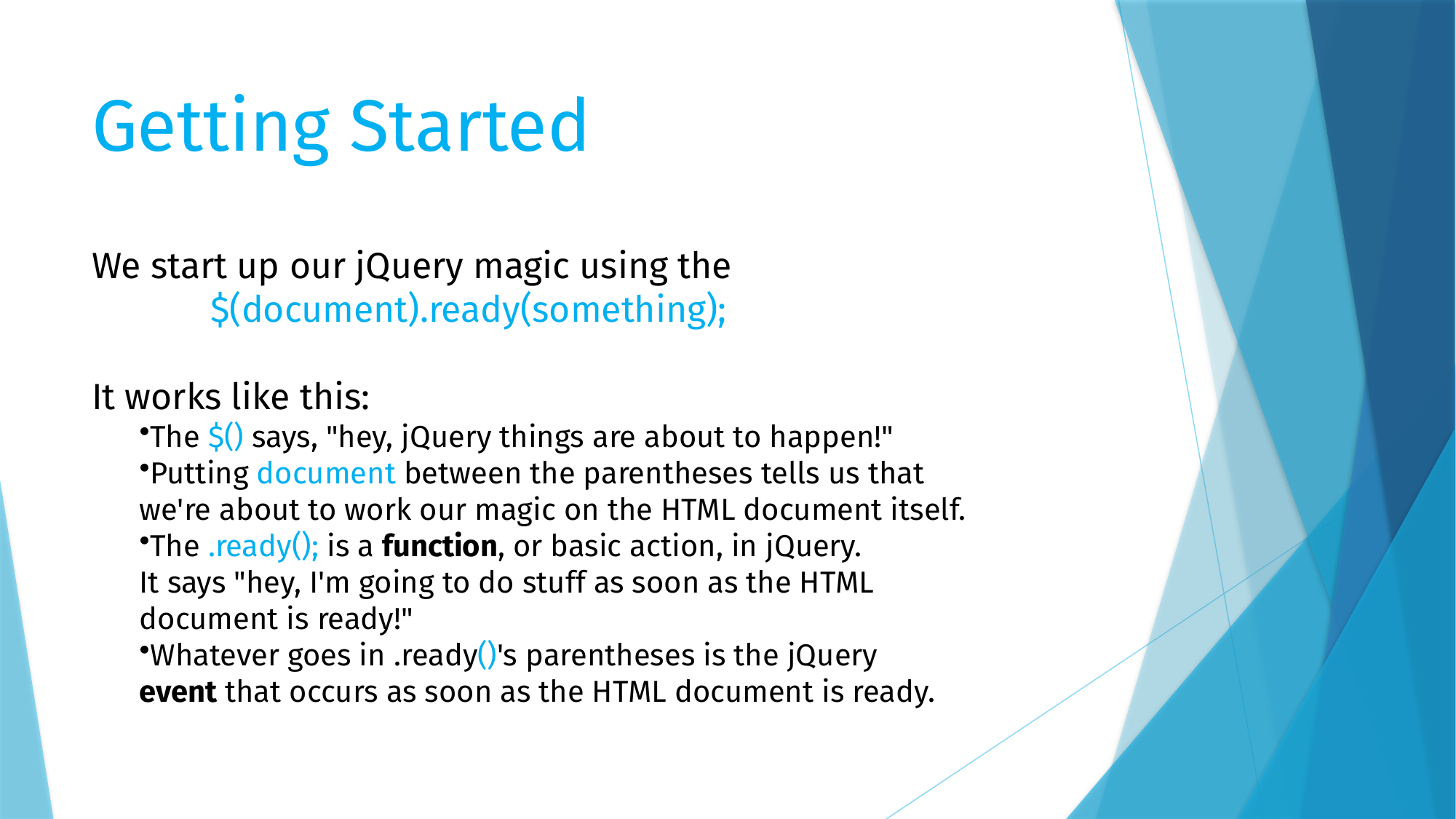

# Getting Started
We start up our jQuery magic using the
	 $(document).ready(something);

It works like this:
The $() says, "hey, jQuery things are about to happen!"
Putting document between the parentheses tells us that
we're about to work our magic on the HTML document itself.
The .ready(); is a function, or basic action, in jQuery.
It says "hey, I'm going to do stuff as soon as the HTML
document is ready!"
Whatever goes in .ready()'s parentheses is the jQuery
event that occurs as soon as the HTML document is ready.